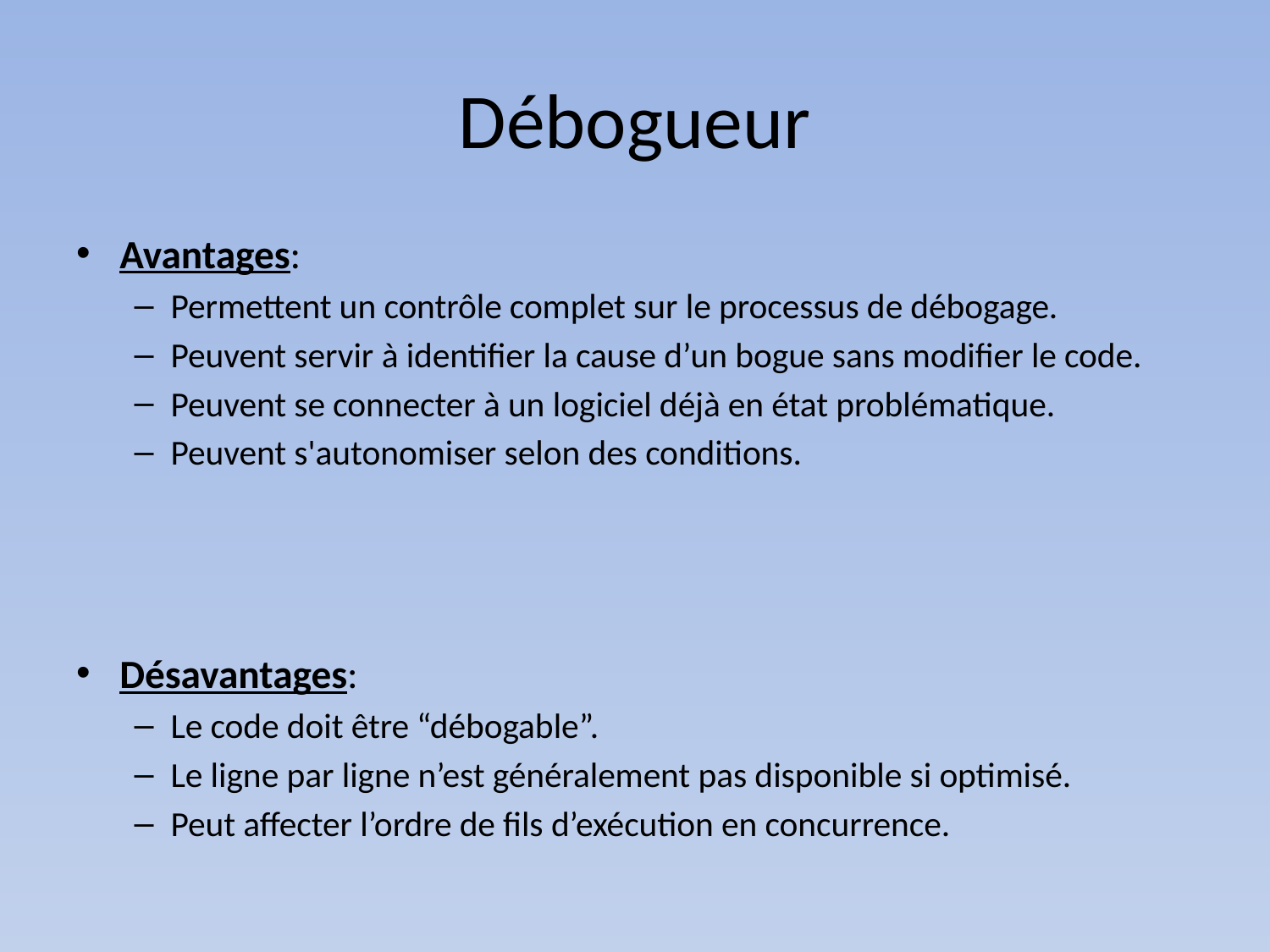

# Débogueur
Avantages:
Permettent un contrôle complet sur le processus de débogage.
Peuvent servir à identifier la cause d’un bogue sans modifier le code.
Peuvent se connecter à un logiciel déjà en état problématique.
Peuvent s'autonomiser selon des conditions.
Désavantages:
Le code doit être “débogable”.
Le ligne par ligne n’est généralement pas disponible si optimisé.
Peut affecter l’ordre de fils d’exécution en concurrence.